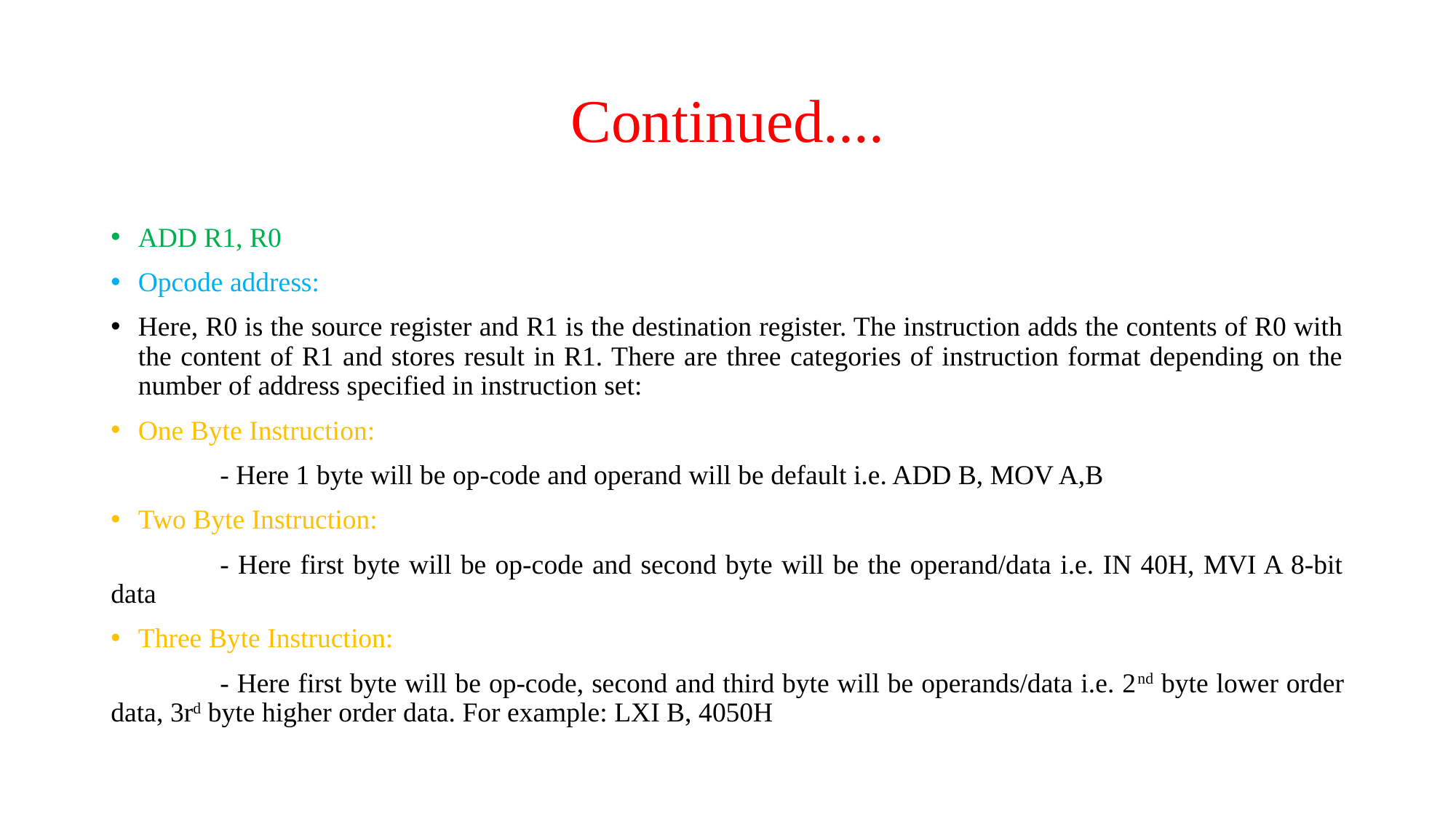

# Continued....
ADD R1, R0
Opcode address:
Here, R0 is the source register and R1 is the destination register. The instruction adds the contents of R0 with the content of R1 and stores result in R1. There are three categories of instruction format depending on the number of address specified in instruction set:
One Byte Instruction:
	- Here 1 byte will be op-code and operand will be default i.e. ADD B, MOV A,B
Two Byte Instruction:
	- Here first byte will be op-code and second byte will be the operand/data i.e. IN 40H, MVI A 8-bit data
Three Byte Instruction:
	- Here first byte will be op-code, second and third byte will be operands/data i.e. 2nd byte lower order data, 3rd byte higher order data. For example: LXI B, 4050H